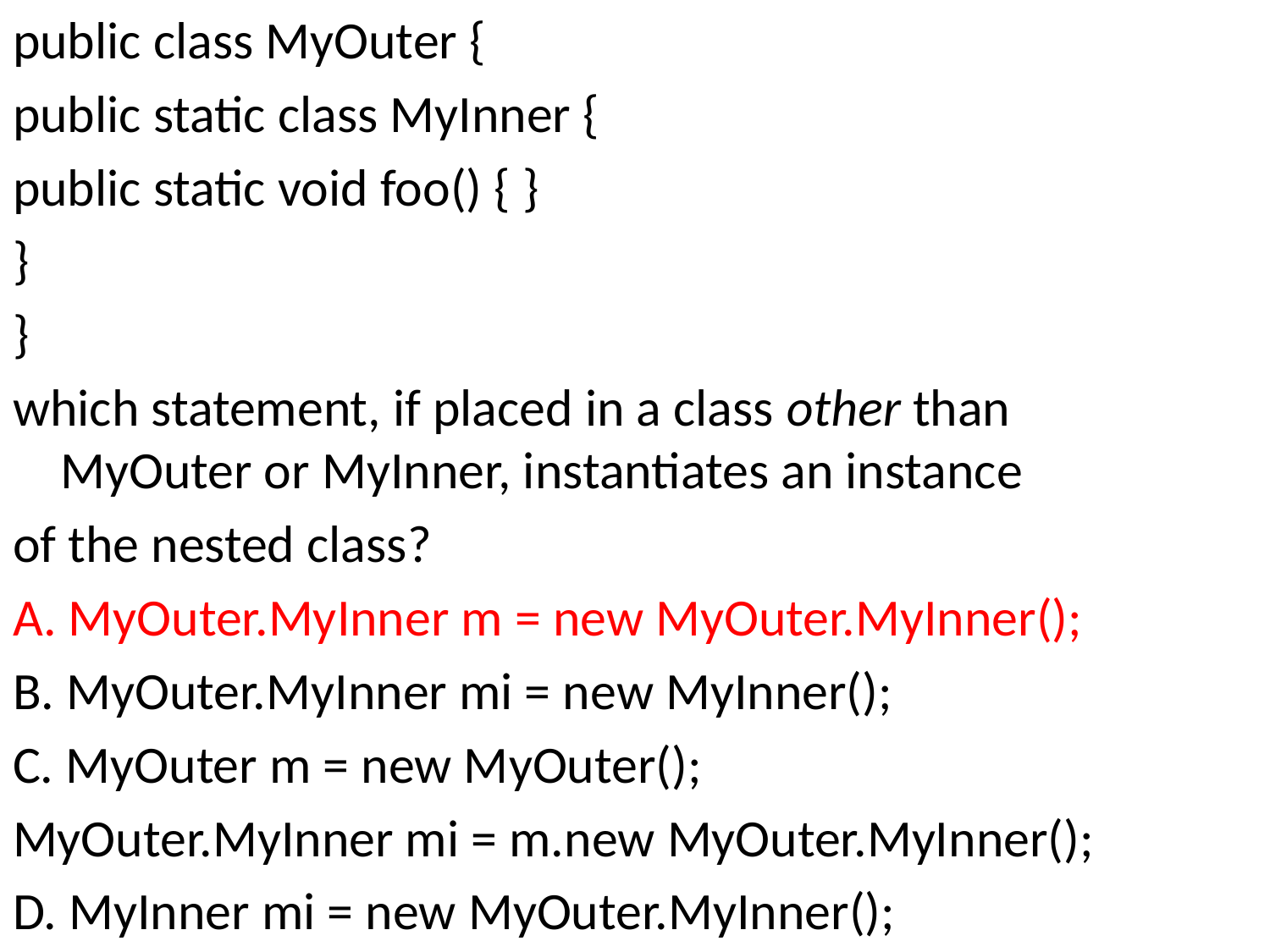

public class MyOuter {
public static class MyInner {
public static void foo() { }
}
}
which statement, if placed in a class other than MyOuter or MyInner, instantiates an instance
of the nested class?
A. MyOuter.MyInner m = new MyOuter.MyInner();
B. MyOuter.MyInner mi = new MyInner();
C. MyOuter m = new MyOuter();
MyOuter.MyInner mi = m.new MyOuter.MyInner();
D. MyInner mi = new MyOuter.MyInner();